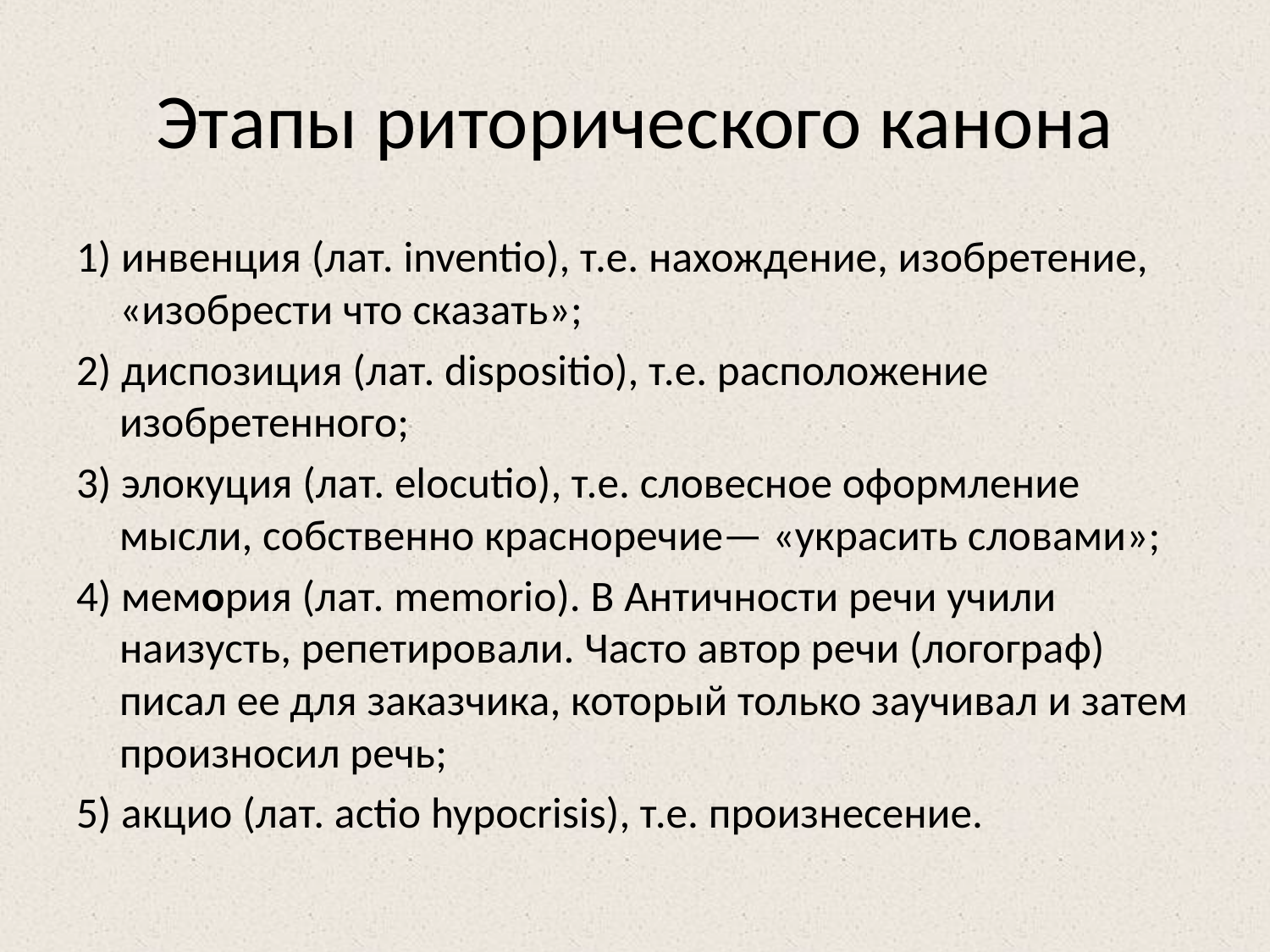

# Этапы риторического канона
1) инвенция (лат. inventio), т.е. нахождение, изобретение, «изобрести что сказать»;
2) диспозиция (лат. dispositio), т.е. расположение изобретенного;
3) элокуция (лат. elocutio), т.е. словесное оформление мысли, собственно красноречие— «украсить словами»;
4) мемория (лат. memorio). В Античности речи учили наизусть, репетировали. Часто автор речи (логограф) писал ее для заказчика, который только заучивал и затем произносил речь;
5) акцио (лат. actio hypocrisis), т.е. произнесение.